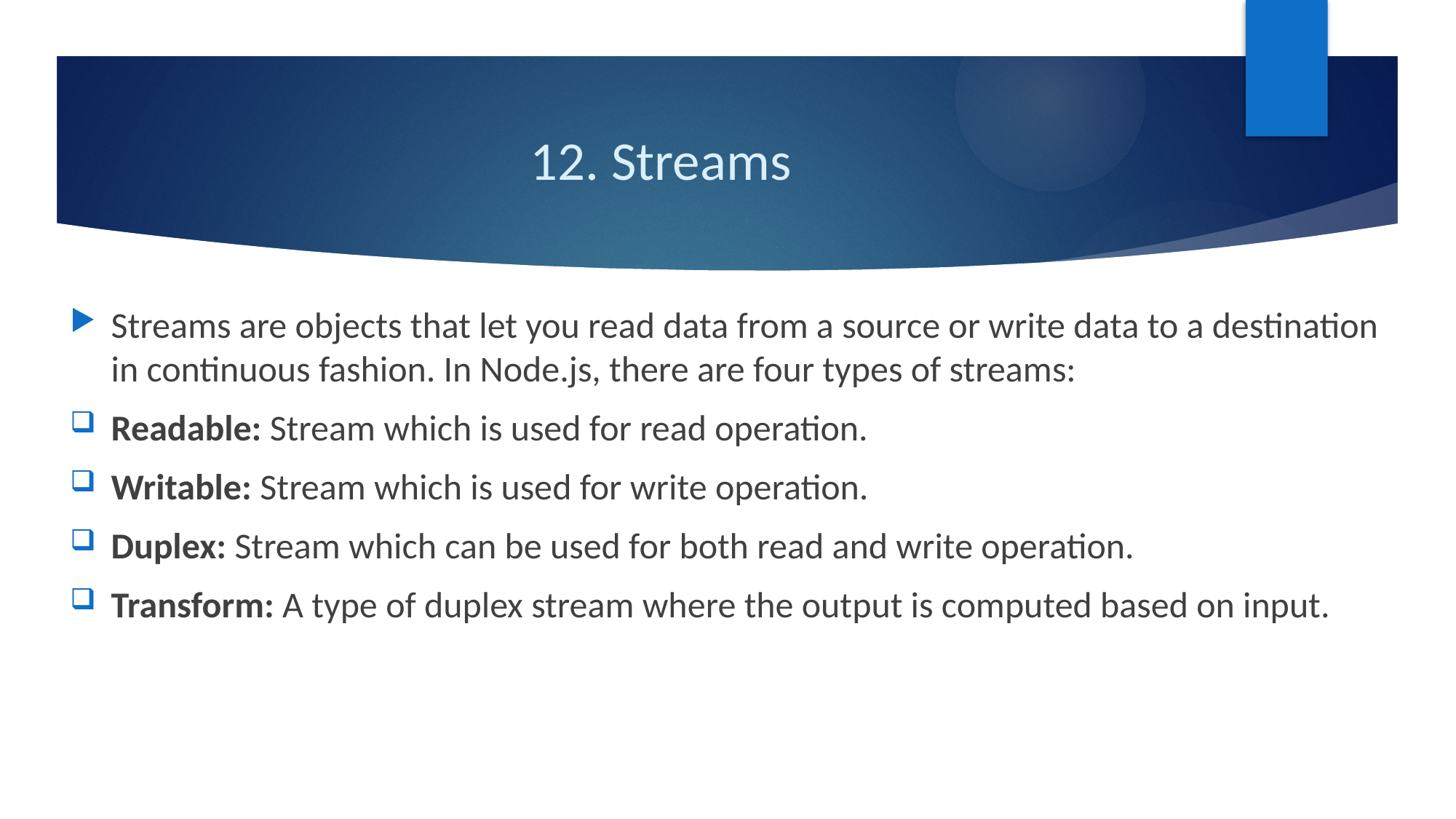

# 12. Streams
Streams are objects that let you read data from a source or write data to a destination in continuous fashion. In Node.js, there are four types of streams:
Readable: Stream which is used for read operation.
Writable: Stream which is used for write operation.
Duplex: Stream which can be used for both read and write operation.
Transform: A type of duplex stream where the output is computed based on input.